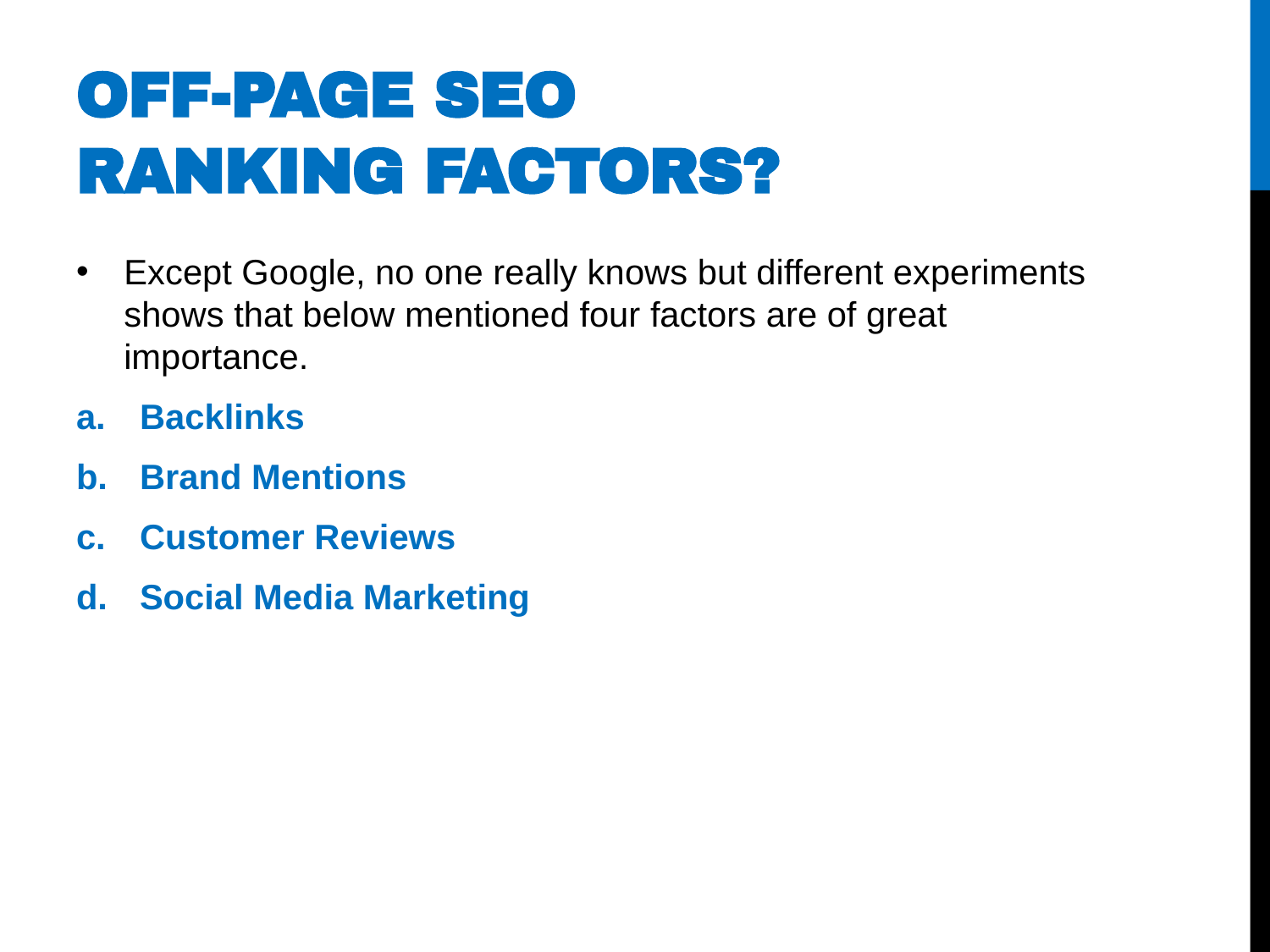

# Off-Page SEO Ranking Factors?
Except Google, no one really knows but different experiments shows that below mentioned four factors are of great importance.
Backlinks
Brand Mentions
Customer Reviews
Social Media Marketing